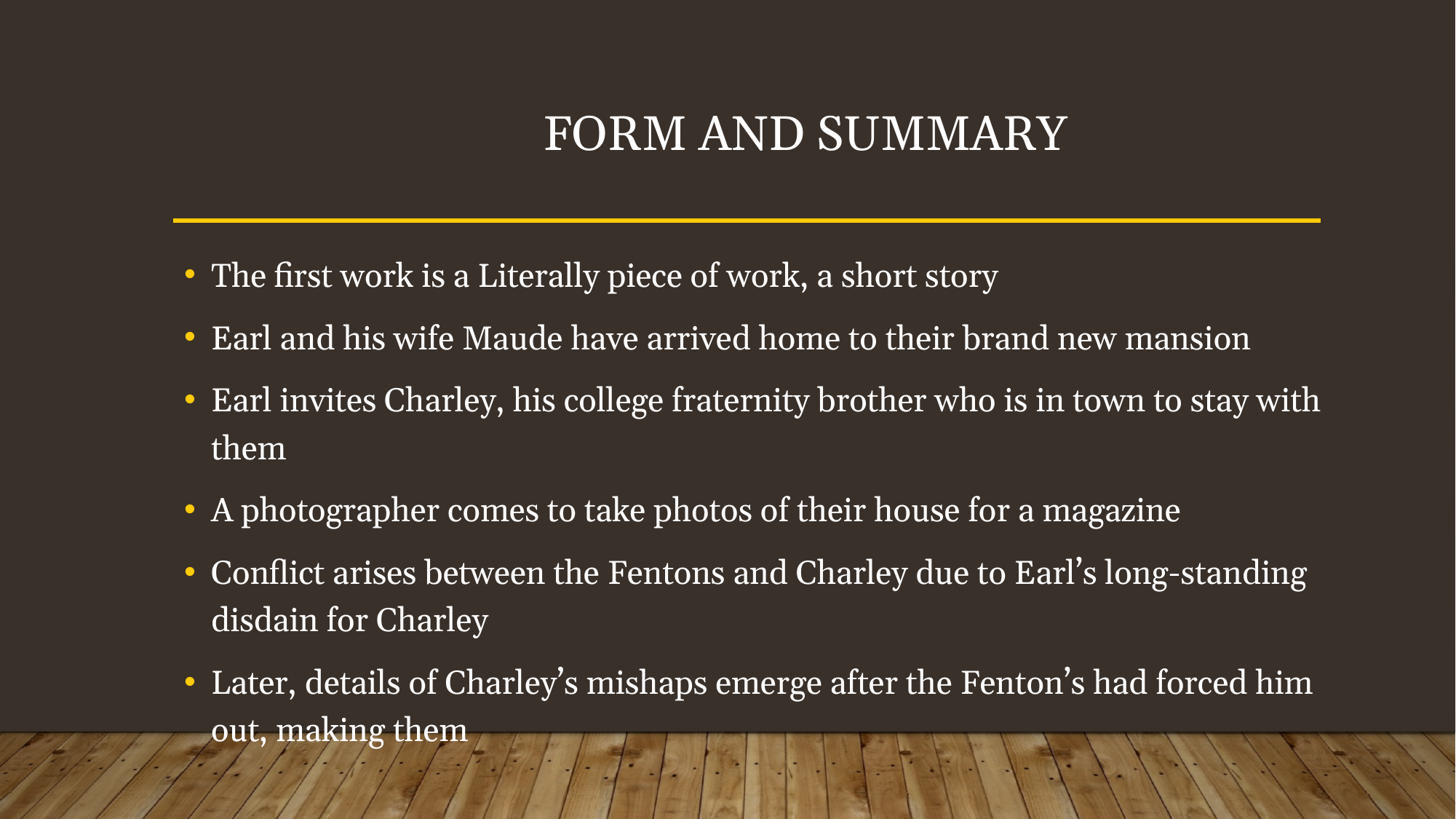

# Form and summary
The first work is a Literally piece of work, a short story
Earl and his wife Maude have arrived home to their brand new mansion
Earl invites Charley, his college fraternity brother who is in town to stay with them
A photographer comes to take photos of their house for a magazine
Conflict arises between the Fentons and Charley due to Earl’s long-standing disdain for Charley
Later, details of Charley’s mishaps emerge after the Fenton’s had forced him out, making them